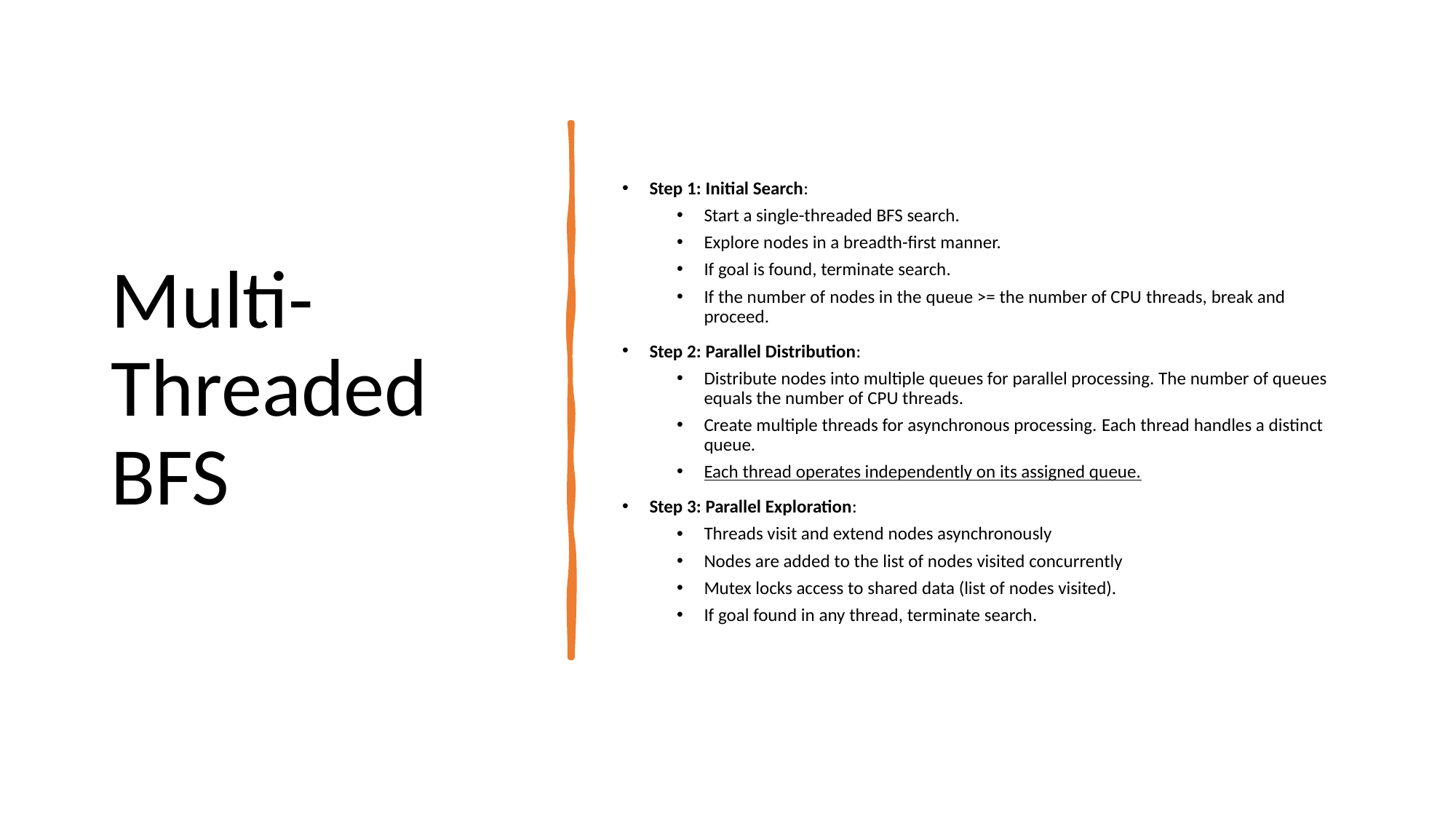

# Multi-Threaded BFS

Step 1: Initial Search:
Start a single-threaded BFS search.
Explore nodes in a breadth-first manner.
If goal is found, terminate search.
If the number of nodes in the queue >= the number of CPU threads, break and proceed.
Step 2: Parallel Distribution:
Distribute nodes into multiple queues for parallel processing. The number of queues equals the number of CPU threads.
Create multiple threads for asynchronous processing. Each thread handles a distinct queue.
Each thread operates independently on its assigned queue.
Step 3: Parallel Exploration:
Threads visit and extend nodes asynchronously
Nodes are added to the list of nodes visited concurrently
Mutex locks access to shared data (list of nodes visited).
If goal found in any thread, terminate search.